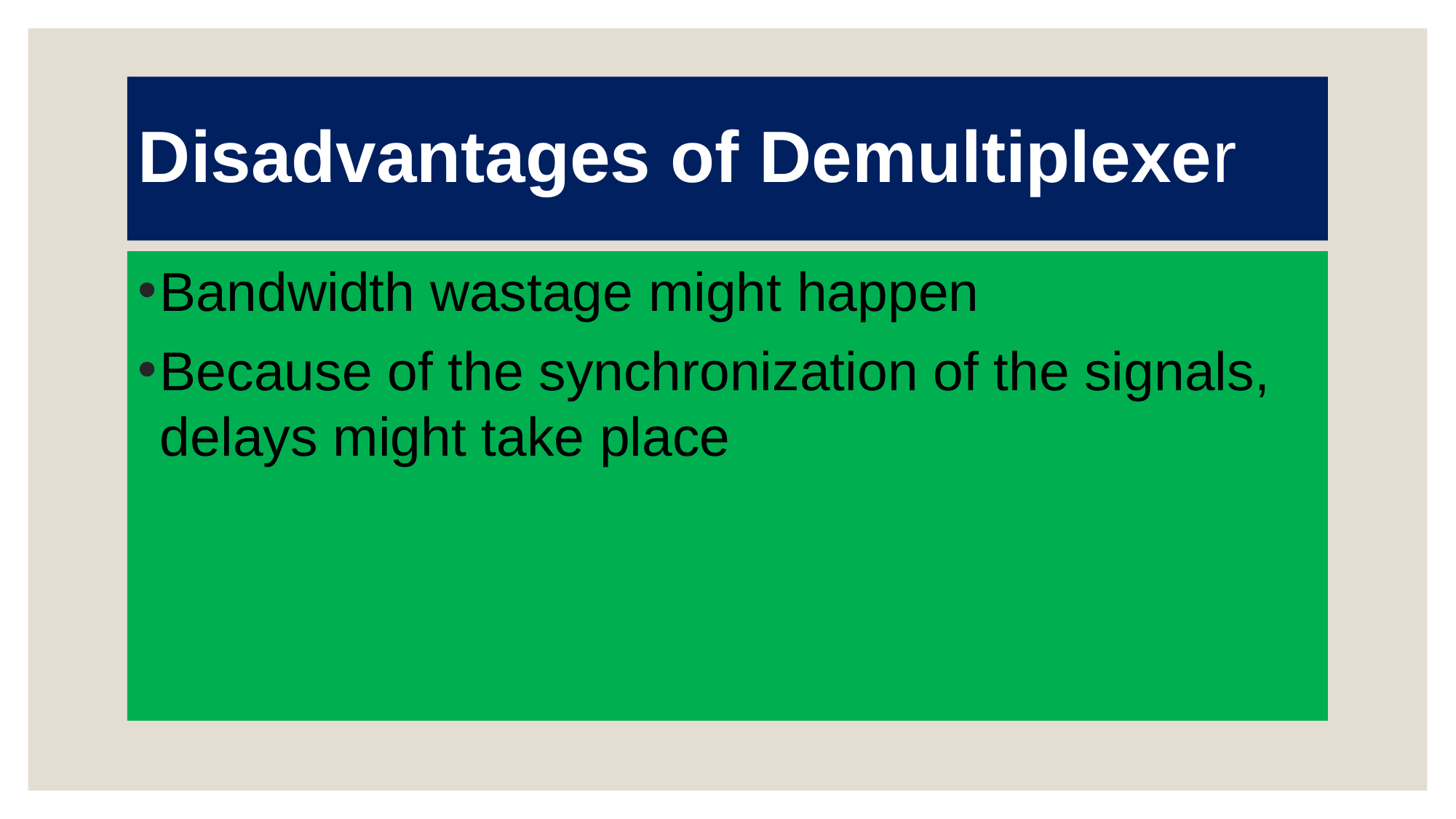

# Disadvantages of Demultiplexer
Bandwidth wastage might happen
Because of the synchronization of the signals, delays might take place